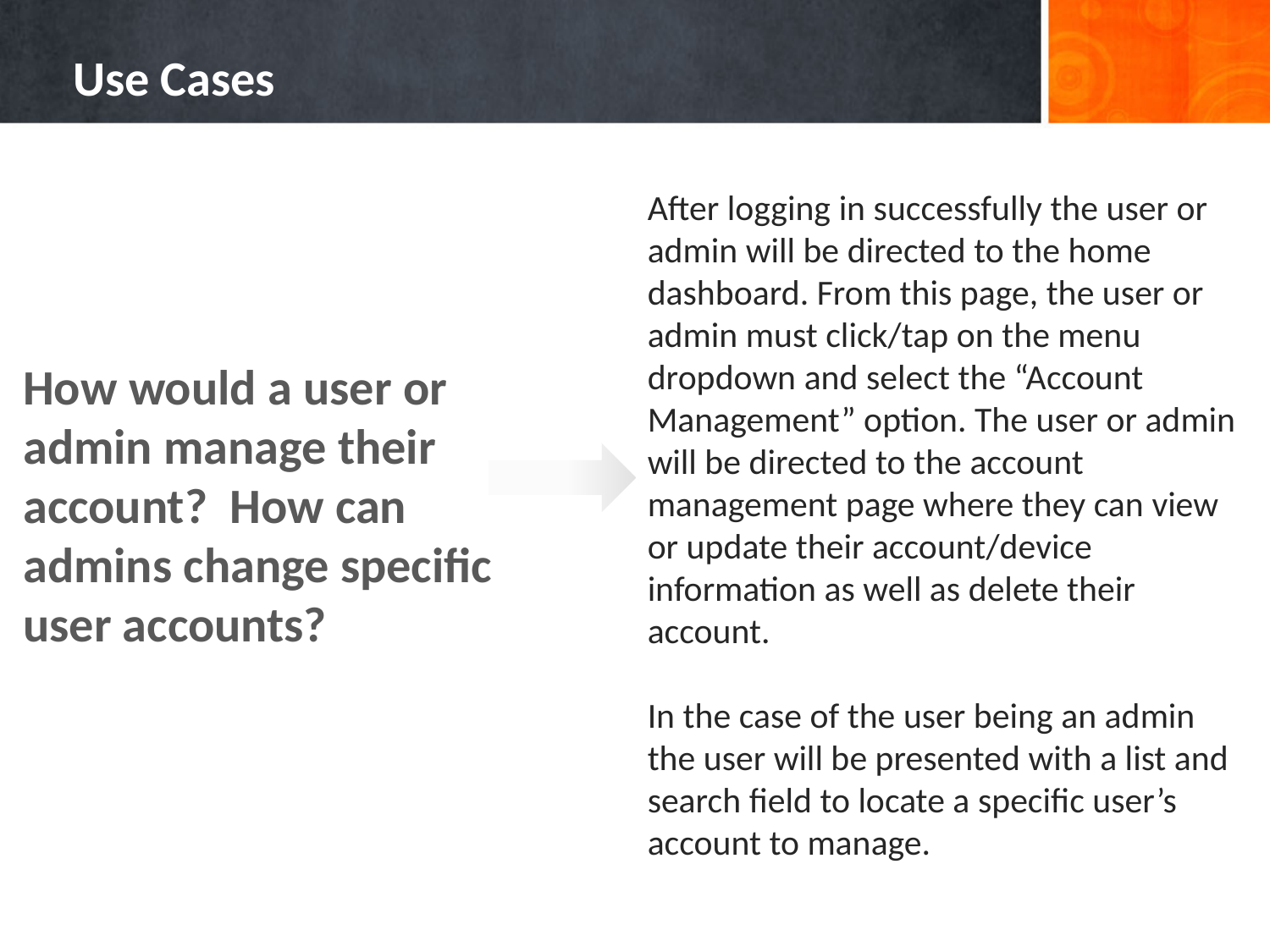

# Use Cases
After logging in successfully the user or admin will be directed to the home dashboard. From this page, the user or admin must click/tap on the menu dropdown and select the “Account Management” option. The user or admin will be directed to the account management page where they can view or update their account/device information as well as delete their account.

In the case of the user being an admin the user will be presented with a list and search field to locate a specific user’s account to manage.
How would a user or admin manage their account?  How can admins change specific user accounts?